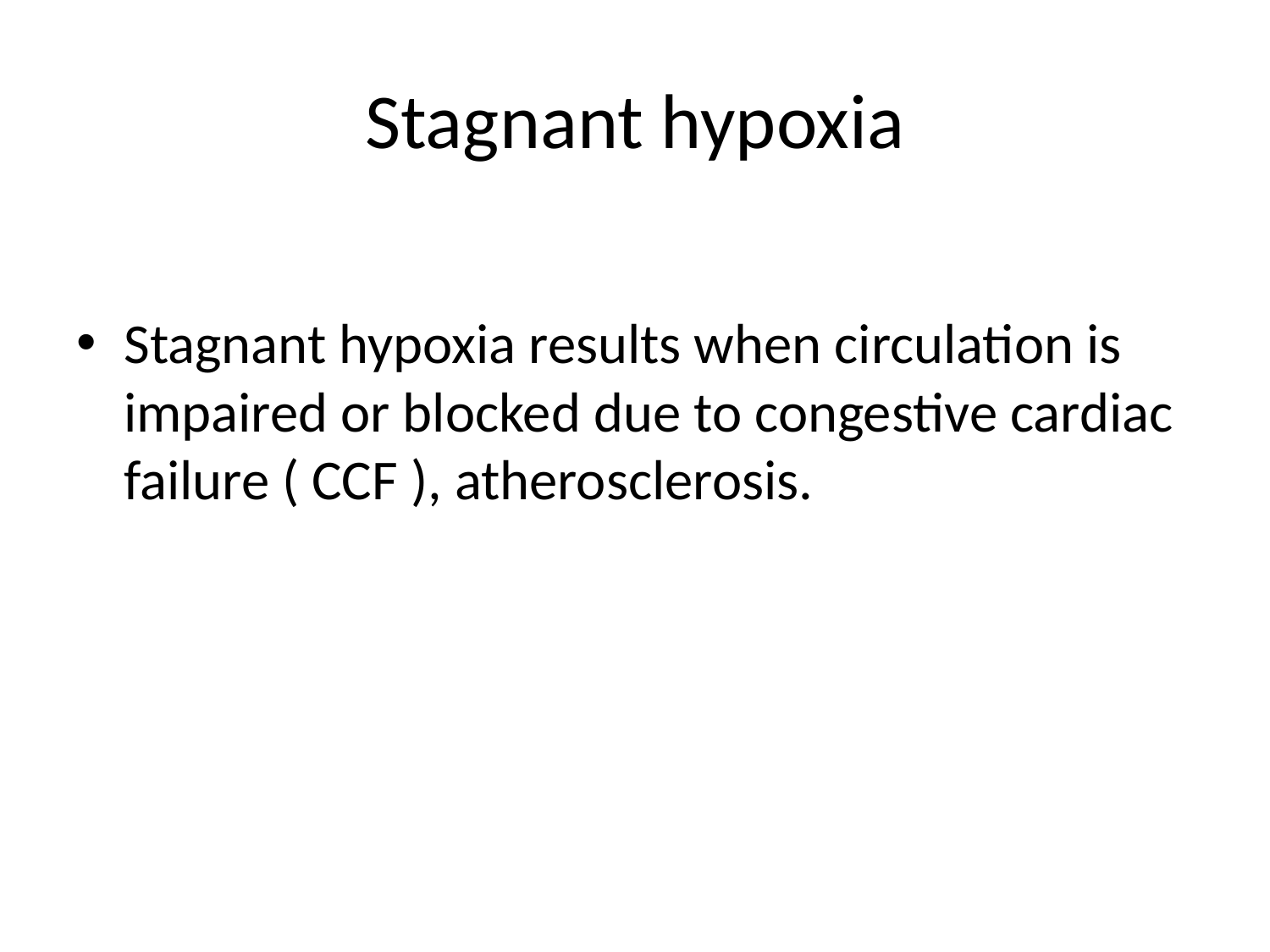

# Stagnant hypoxia

Stagnant hypoxia results when circulation is impaired or blocked due to congestive cardiac failure ( CCF ), atherosclerosis.